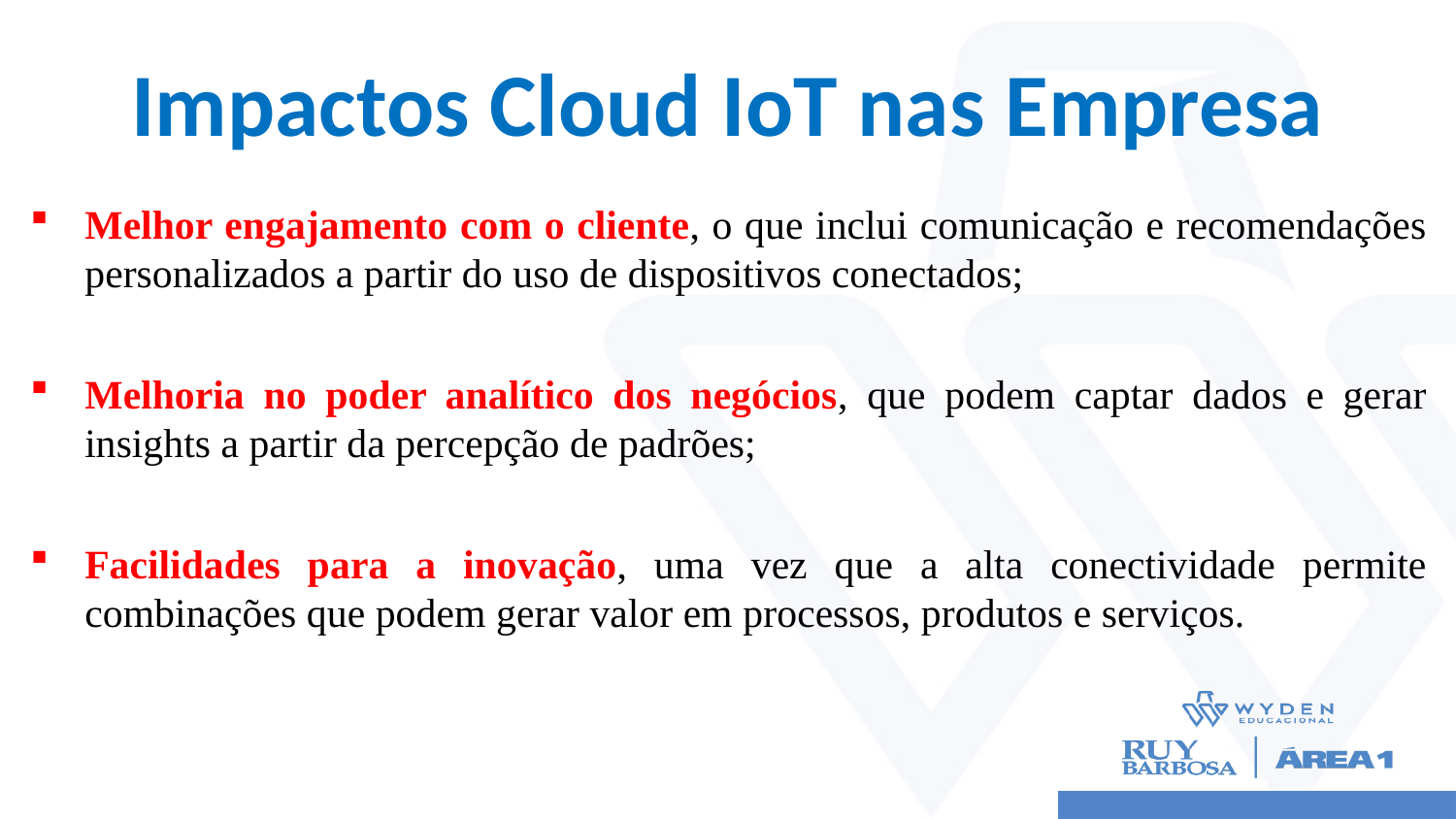

# Impactos Cloud IoT nas Empresa
Melhor engajamento com o cliente, o que inclui comunicação e recomendações personalizados a partir do uso de dispositivos conectados;

Melhoria no poder analítico dos negócios, que podem captar dados e gerar insights a partir da percepção de padrões;

Facilidades para a inovação, uma vez que a alta conectividade permite combinações que podem gerar valor em processos, produtos e serviços.